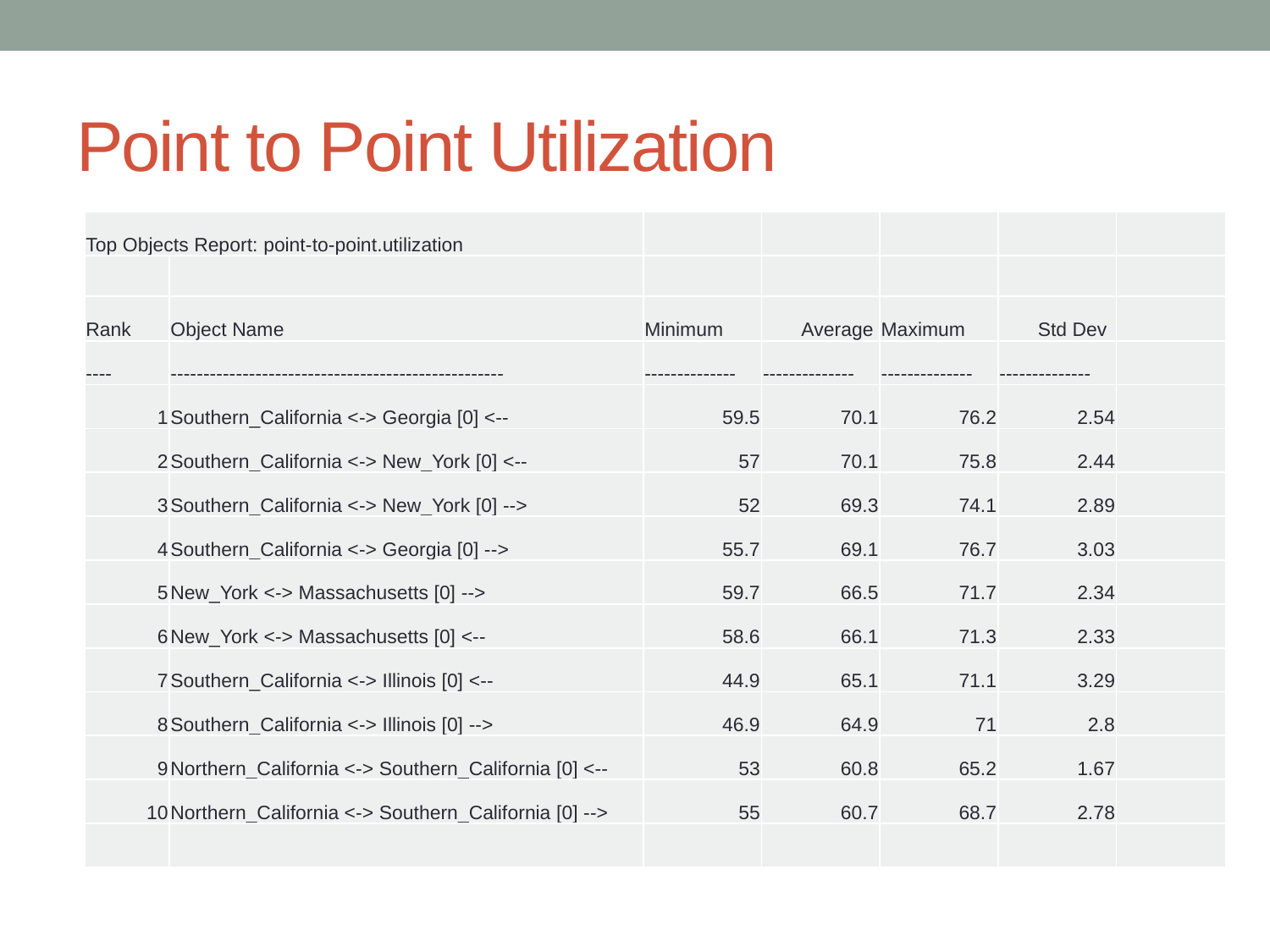

# Point to Point Utilization
| Top Objects Report: point-to-point.utilization |  |  |  |  |  |  |
| --- | --- | --- | --- | --- | --- | --- |
|  |  |  |  |  |  |  |
| Rank | Object Name | Minimum | Average | Maximum | Std Dev |  |
| ---- | --------------------------------------------------- | -------------- | -------------- | -------------- | -------------- |  |
| 1 | Southern\_California <-> Georgia [0] <-- | 59.5 | 70.1 | 76.2 | 2.54 |  |
| 2 | Southern\_California <-> New\_York [0] <-- | 57 | 70.1 | 75.8 | 2.44 |  |
| 3 | Southern\_California <-> New\_York [0] --> | 52 | 69.3 | 74.1 | 2.89 |  |
| 4 | Southern\_California <-> Georgia [0] --> | 55.7 | 69.1 | 76.7 | 3.03 |  |
| 5 | New\_York <-> Massachusetts [0] --> | 59.7 | 66.5 | 71.7 | 2.34 |  |
| 6 | New\_York <-> Massachusetts [0] <-- | 58.6 | 66.1 | 71.3 | 2.33 |  |
| 7 | Southern\_California <-> Illinois [0] <-- | 44.9 | 65.1 | 71.1 | 3.29 |  |
| 8 | Southern\_California <-> Illinois [0] --> | 46.9 | 64.9 | 71 | 2.8 |  |
| 9 | Northern\_California <-> Southern\_California [0] <-- | 53 | 60.8 | 65.2 | 1.67 |  |
| 10 | Northern\_California <-> Southern\_California [0] --> | 55 | 60.7 | 68.7 | 2.78 |  |
|  |  |  |  |  |  |  |